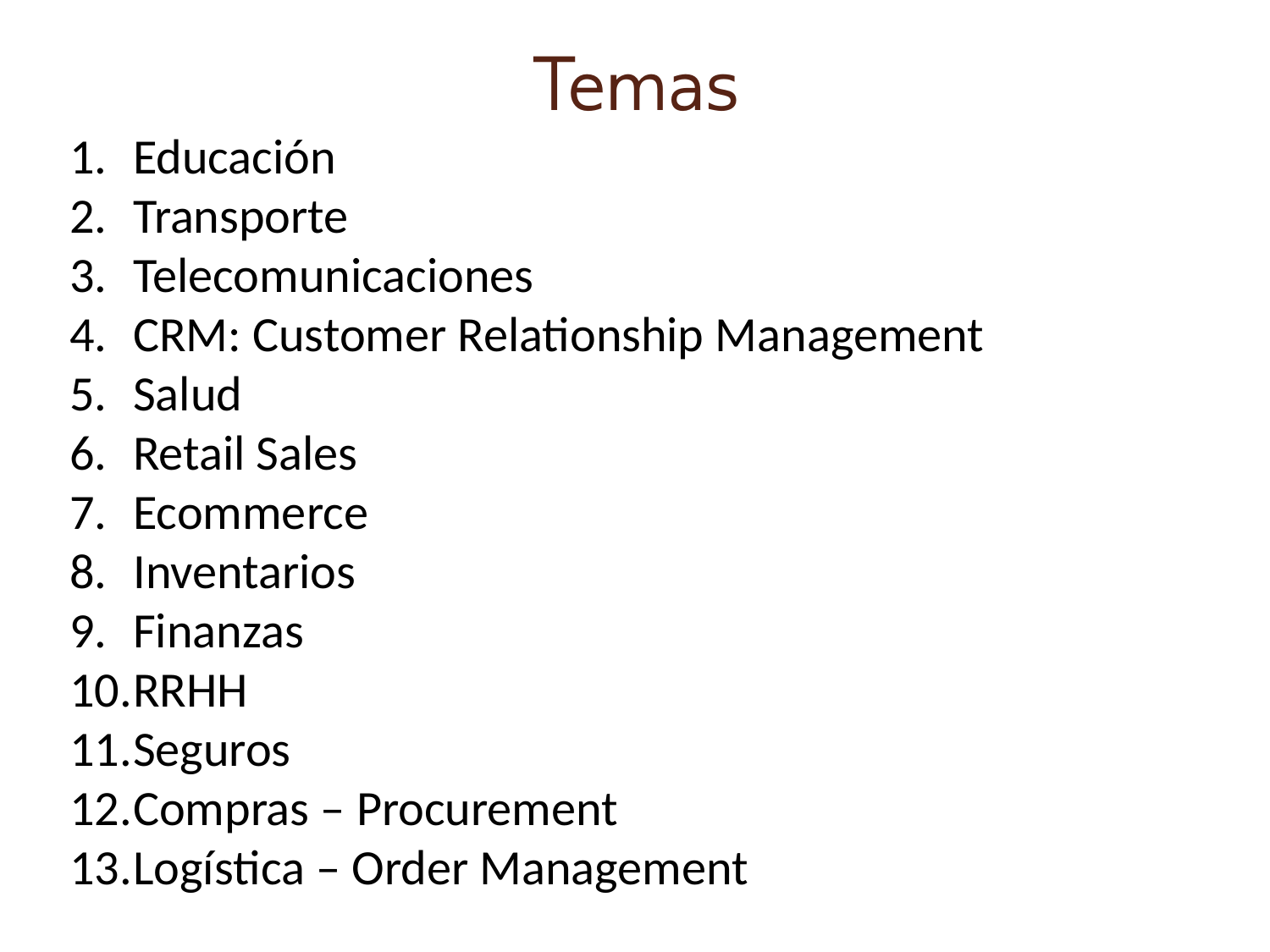

# Temas
Educación
Transporte
Telecomunicaciones
CRM: Customer Relationship Management
Salud
Retail Sales
Ecommerce
Inventarios
Finanzas
RRHH
Seguros
Compras – Procurement
Logística – Order Management